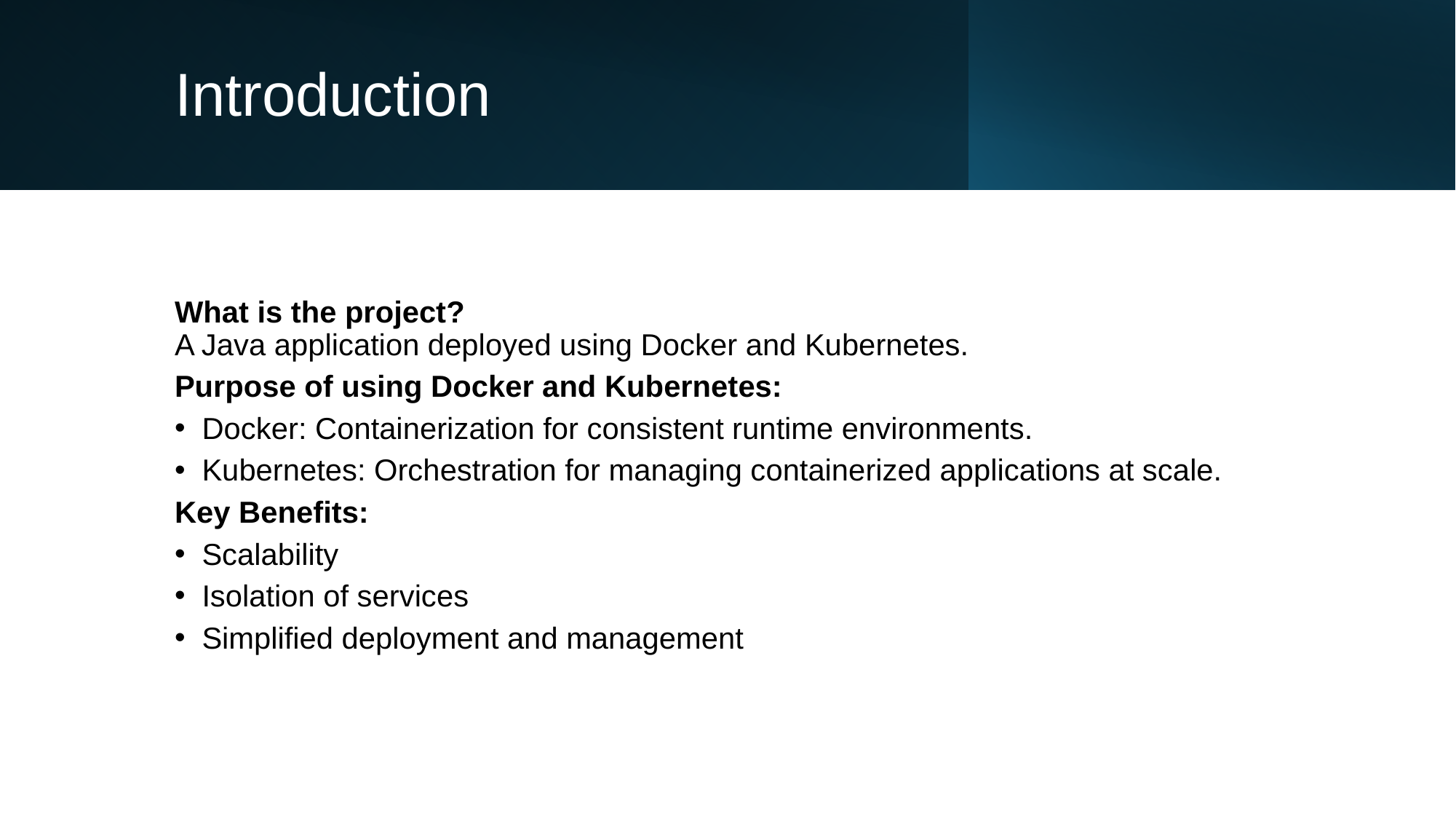

# Introduction
What is the project?
A Java application deployed using Docker and Kubernetes.
Purpose of using Docker and Kubernetes:
Docker: Containerization for consistent runtime environments.
Kubernetes: Orchestration for managing containerized applications at scale.
Key Benefits:
Scalability
Isolation of services
Simplified deployment and management